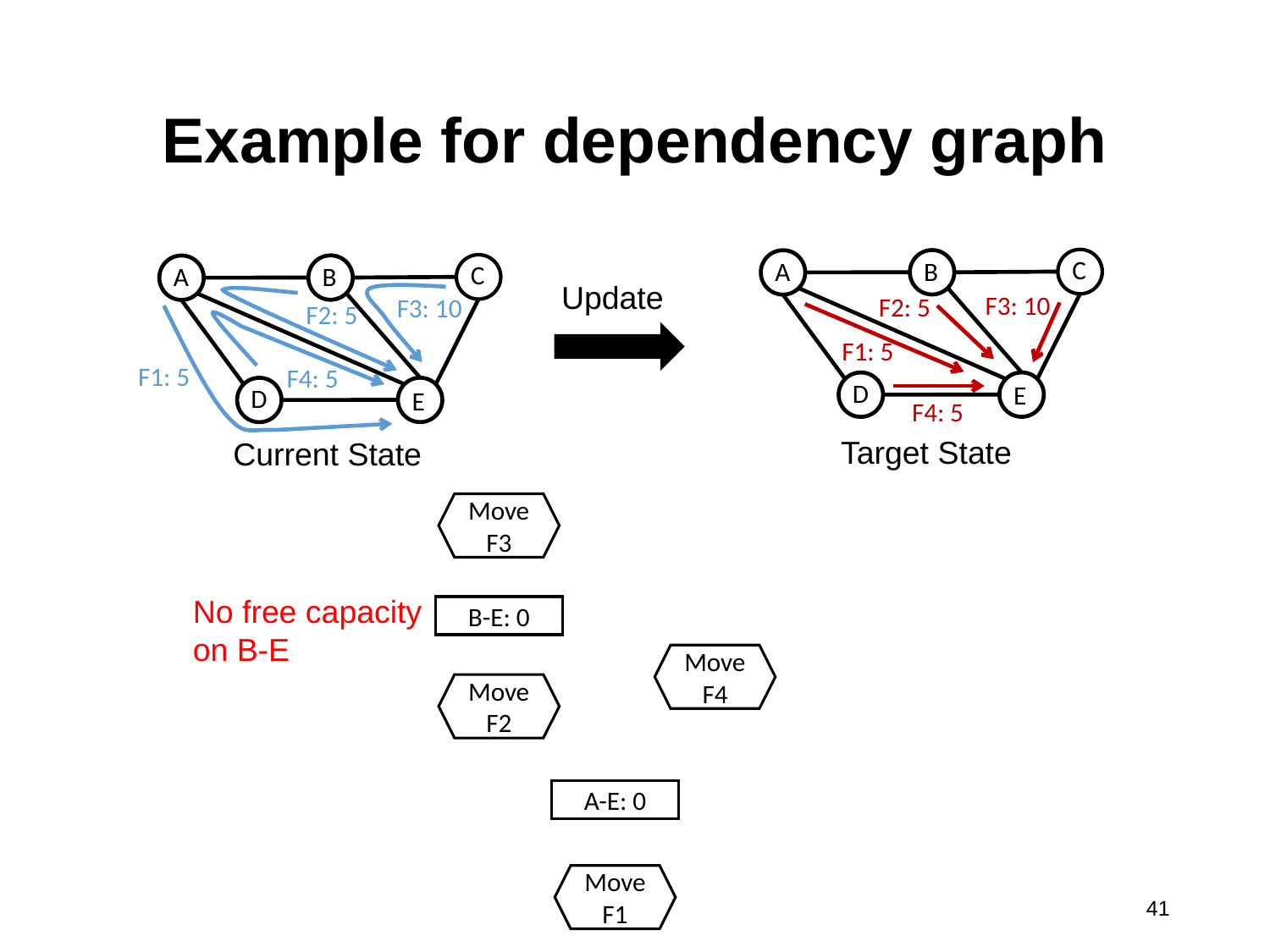

# Example for dependency graph
C

A

B

Update
F3: 10
F2: 5

F1: 5
D

E

F4: 5
Target State
C

A

B

F3: 10

F2: 5

F4: 5

F1: 5
D

E
Current State
Move
F3
No free capacity
on B-E
B-E: 0
Move
F4
Move
F2
A-E: 0
Move
F1
41